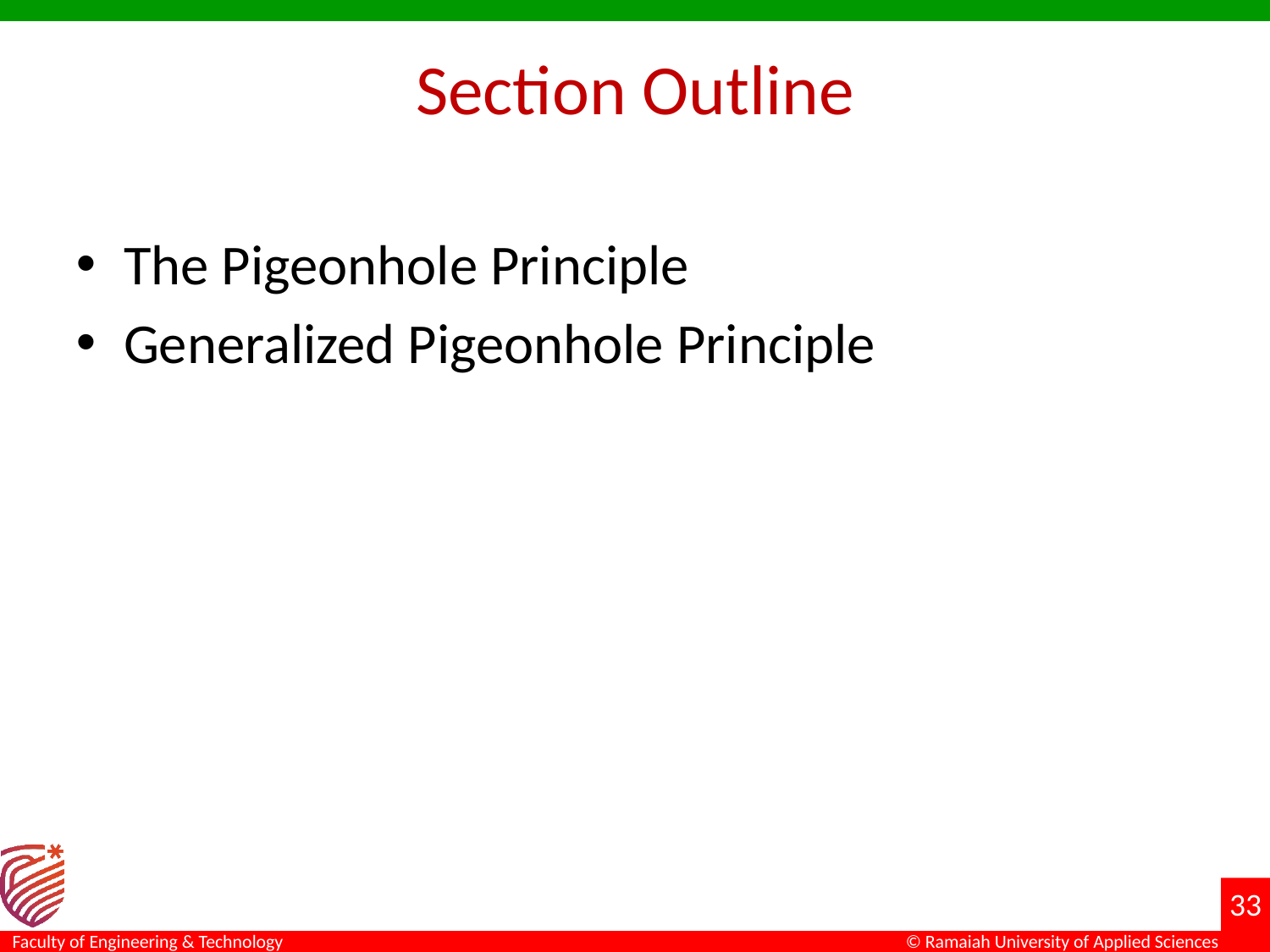

# Section Outline
The Pigeonhole Principle
Generalized Pigeonhole Principle